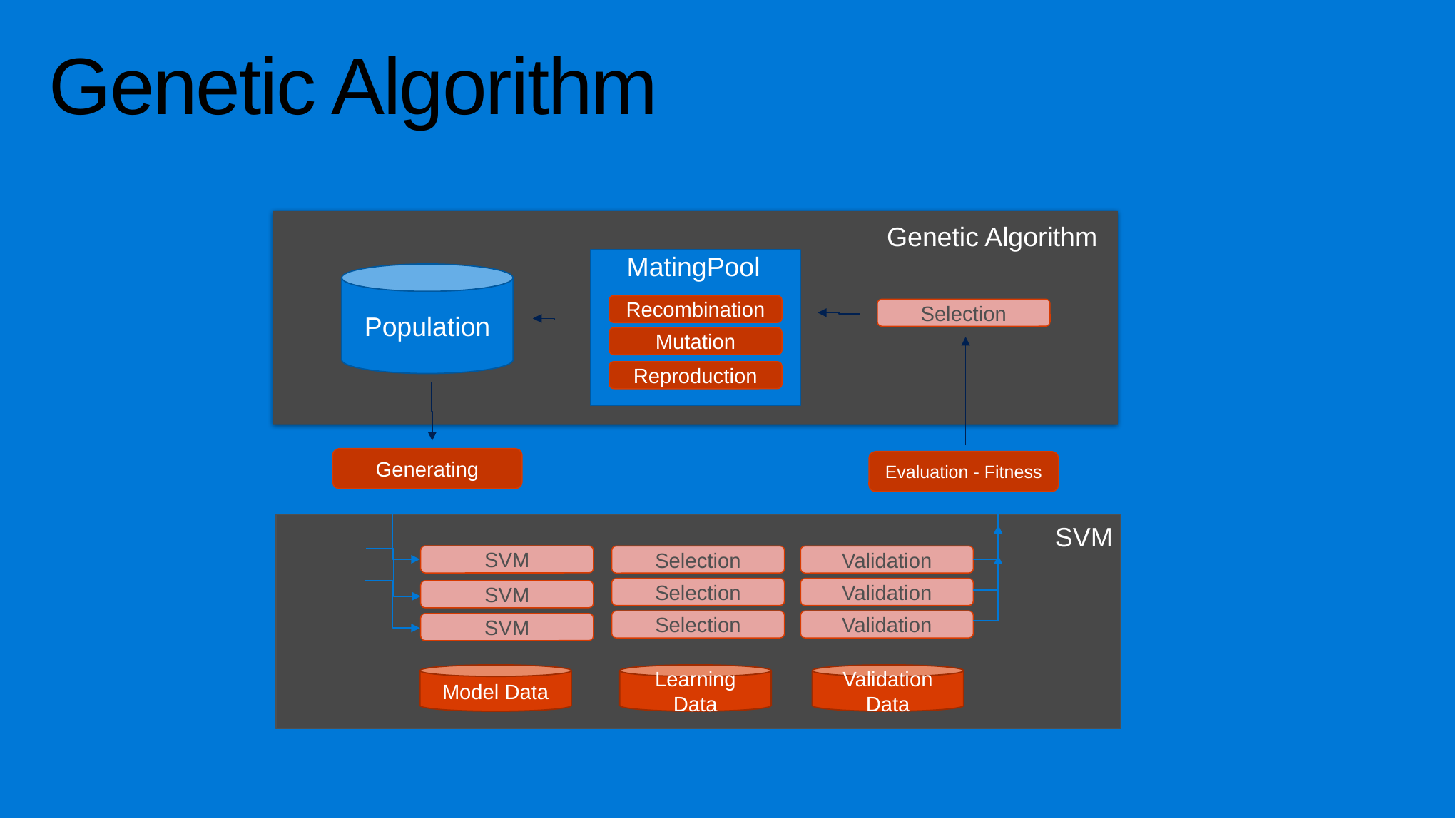

# Genetic Algorithm

Genetic Algorithm
MatingPool

Recombination
Selection
Mutation
Reproduction
SVM
Selection
Validation
Selection
Validation
SVM
Selection
Validation
SVM
Population
Generating
Evaluation - Fitness

SVM
Model Data
Learning Data
Validation Data